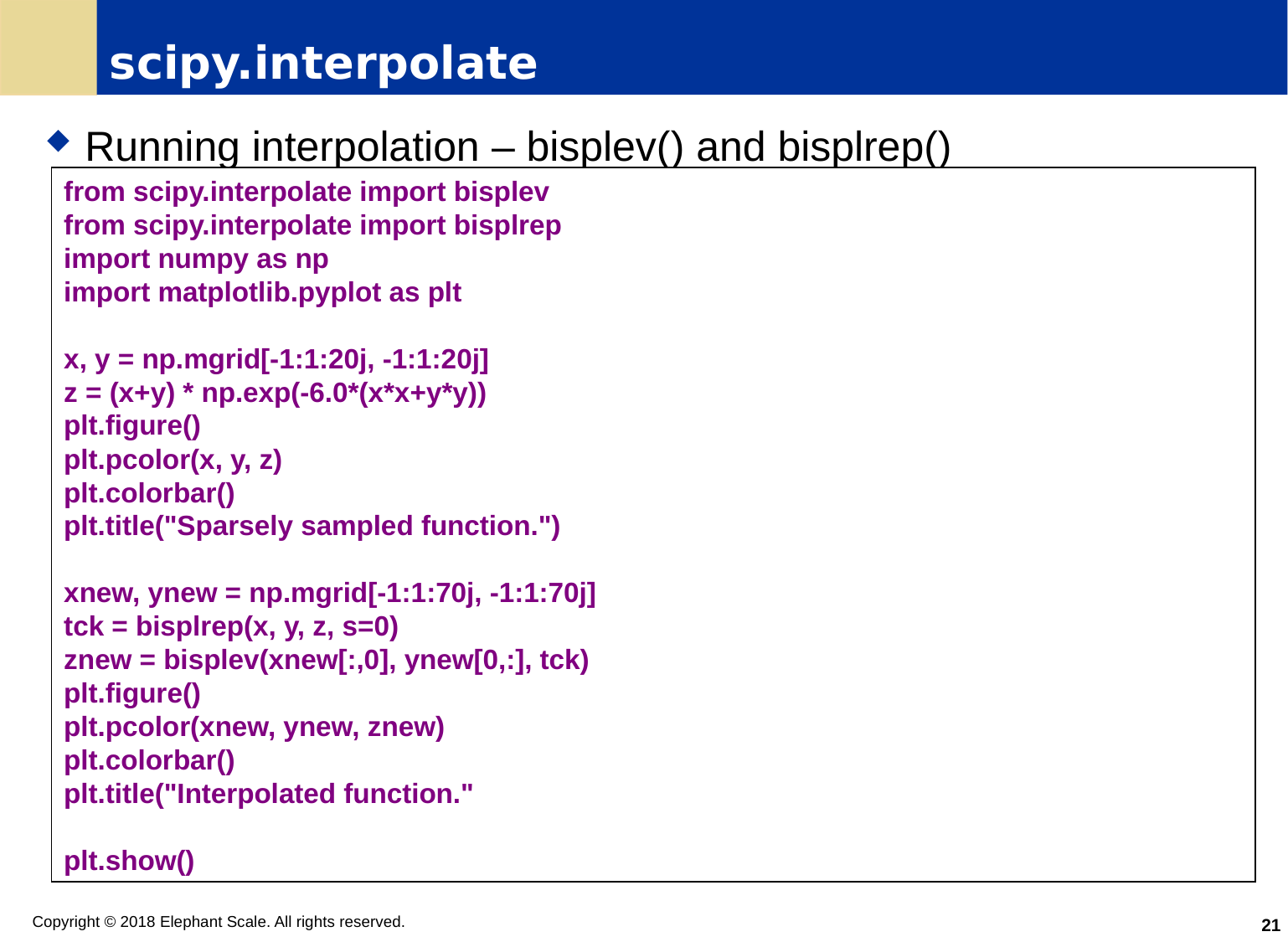

# scipy.interpolate
Running interpolation – bisplev() and bisplrep()
from scipy.interpolate import bisplev
from scipy.interpolate import bisplrep
import numpy as np
import matplotlib.pyplot as plt

x, y = np.mgrid[-1:1:20j, -1:1:20j]
z = (x+y) * np.exp(-6.0*(x*x+y*y))
plt.figure()
plt.pcolor(x, y, z)
plt.colorbar()
plt.title("Sparsely sampled function.")

xnew, ynew = np.mgrid[-1:1:70j, -1:1:70j]
tck = bisplrep(x, y, z, s=0)
znew = bisplev(xnew[:,0], ynew[0,:], tck)
plt.figure()
plt.pcolor(xnew, ynew, znew)
plt.colorbar()
plt.title("Interpolated function."
plt.show()
21
Copyright © 2018 Elephant Scale. All rights reserved.